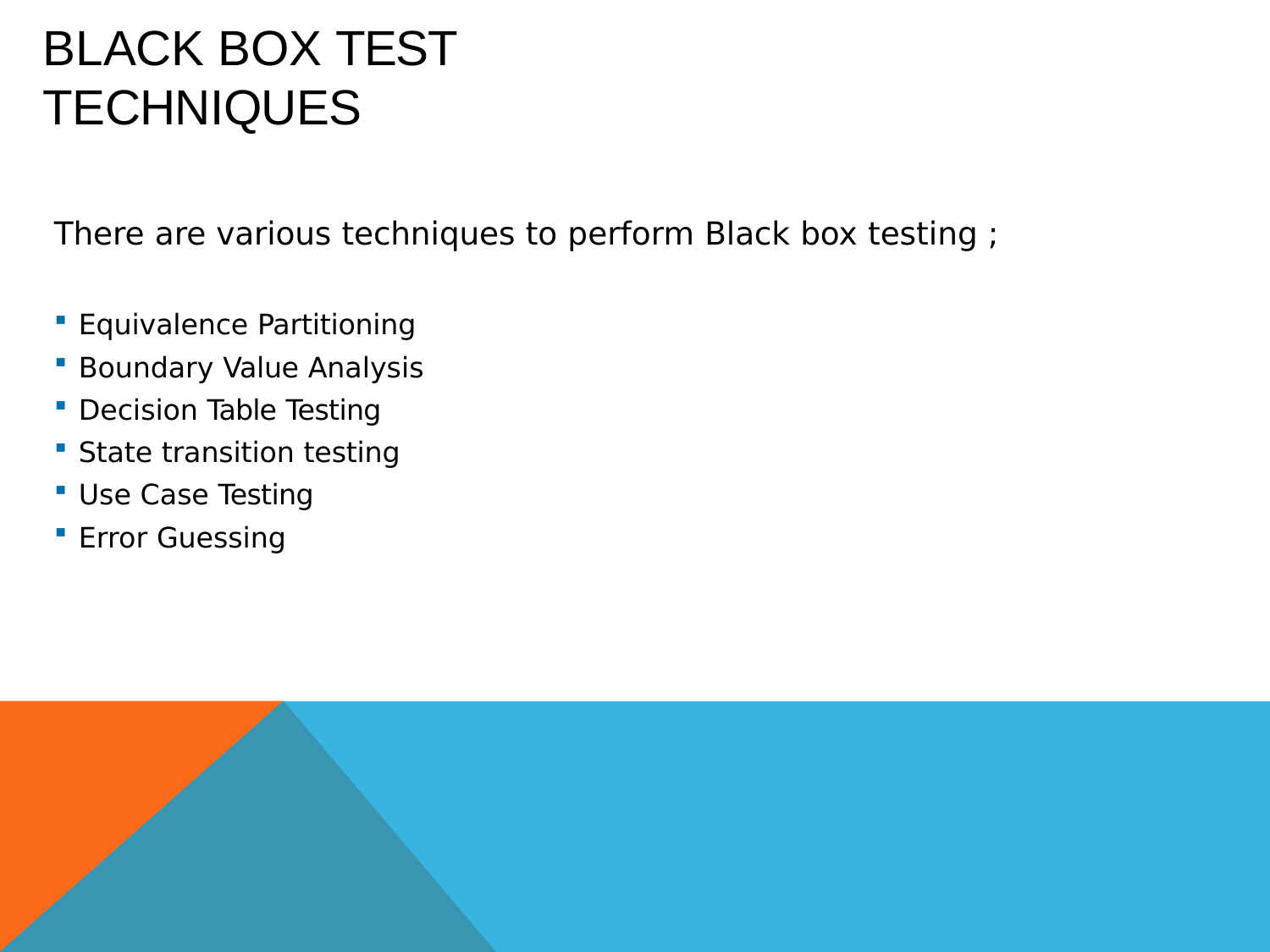

# Black Box Test Techniques
There are various techniques to perform Black box testing ;

Equivalence Partitioning
Boundary Value Analysis
Decision Table Testing
State transition testing
Use Case Testing
Error Guessing